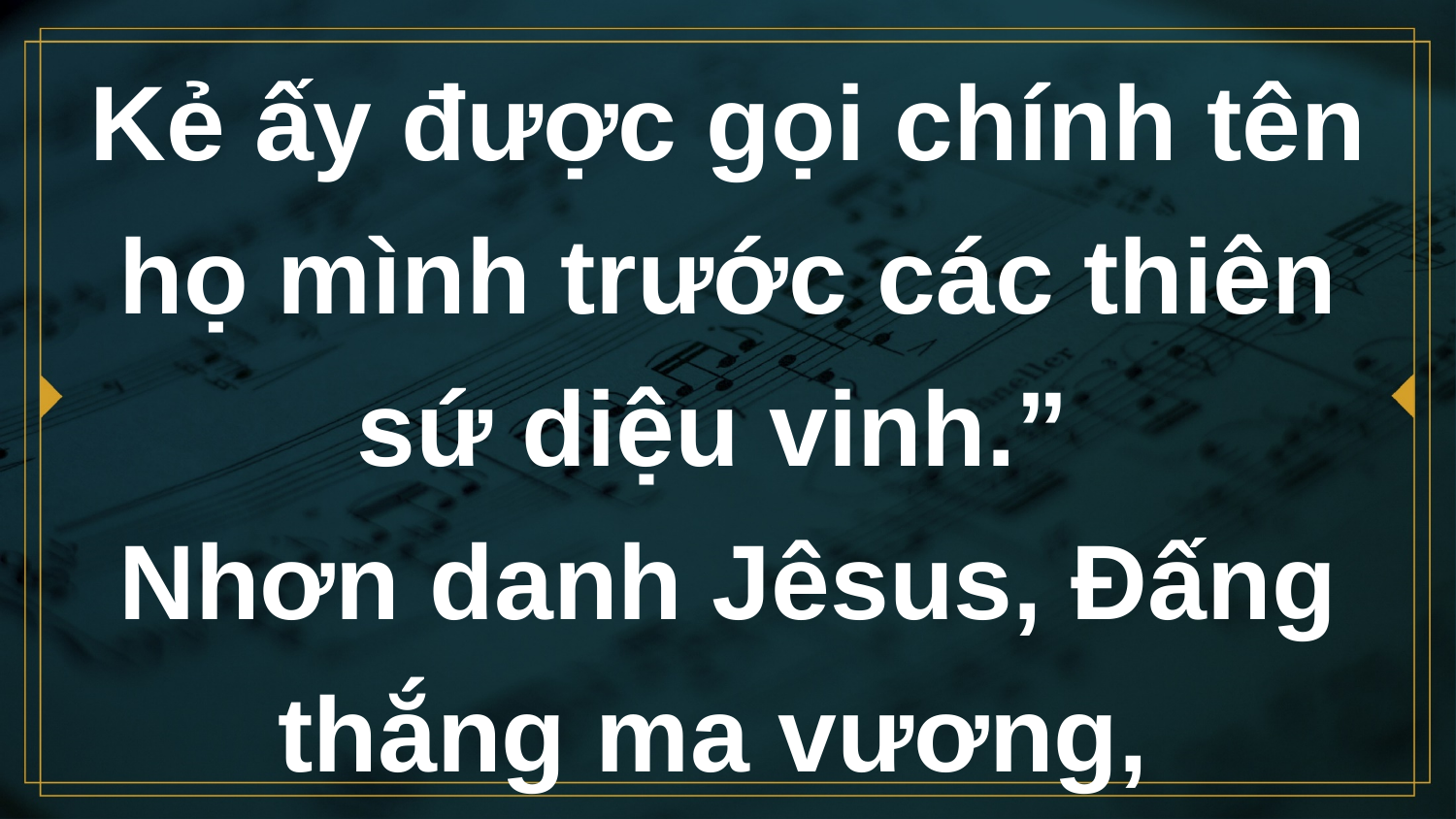

# Kẻ ấy được gọi chính tên họ mình trước các thiên sứ diệu vinh.” Nhơn danh Jêsus, Đấng thắng ma vương,